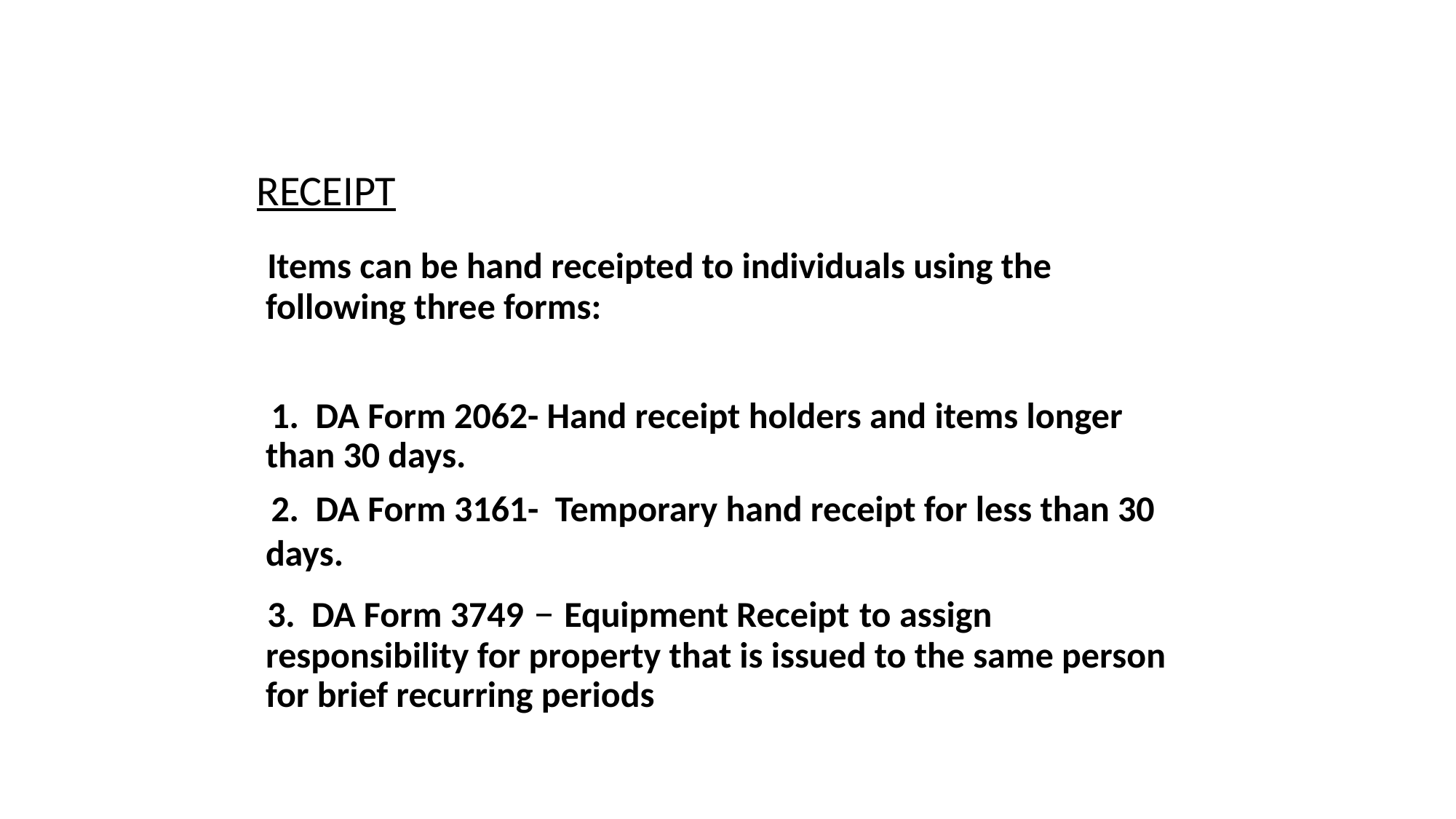

# RECEIPT
   Items can be hand receipted to individuals using the following three forms:

    1.  DA Form 2062- Hand receipt holders and items longer than 30 days.
    2.  DA Form 3161-  Temporary hand receipt for less than 30 days.
   3.  DA Form 3749 – Equipment Receipt to assign responsibility for property that is issued to the same person for brief recurring periods